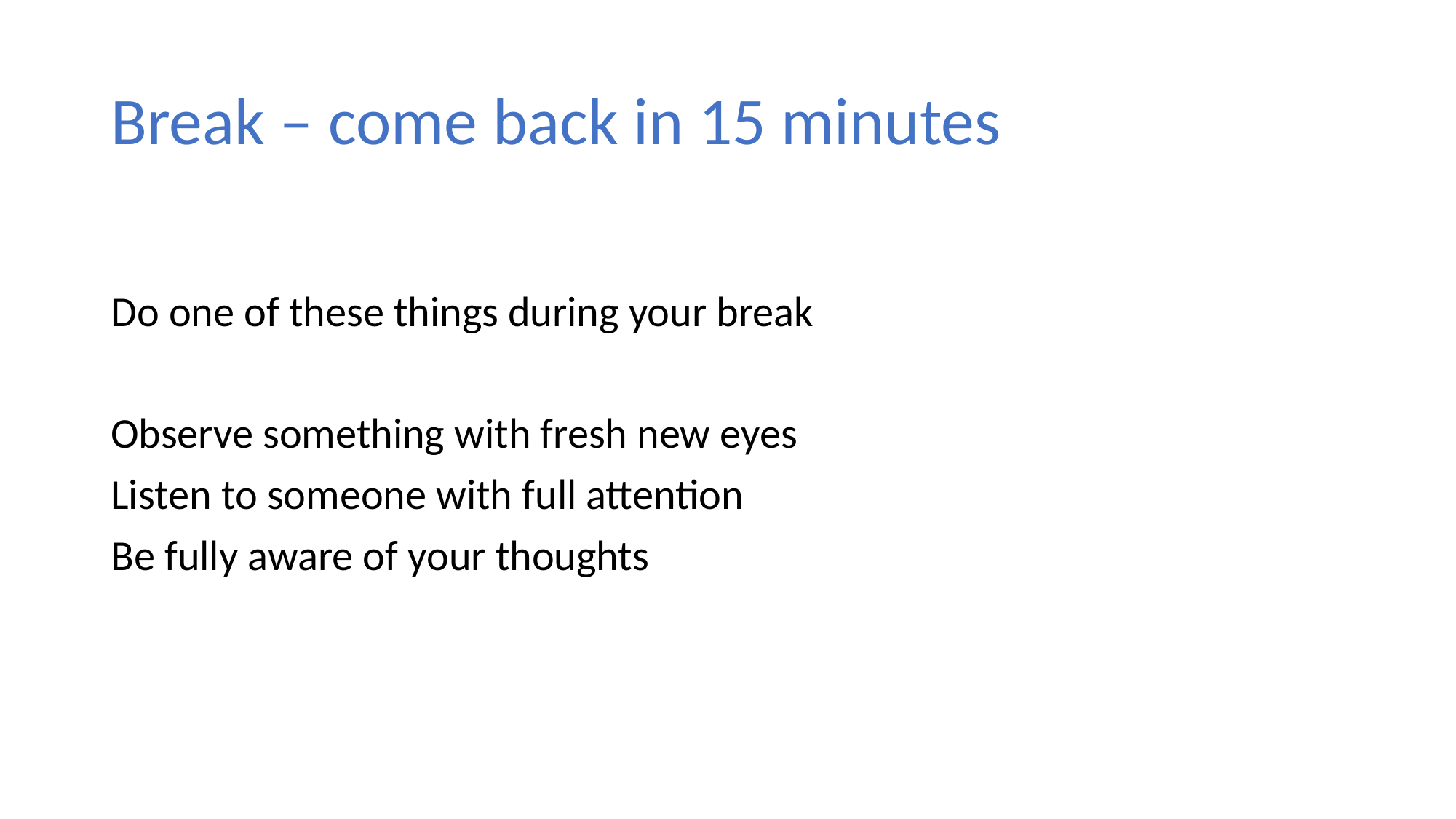

# Break – come back in 15 minutes

Do one of these things during your break

Observe something with fresh new eyes
Listen to someone with full attention
Be fully aware of your thoughts